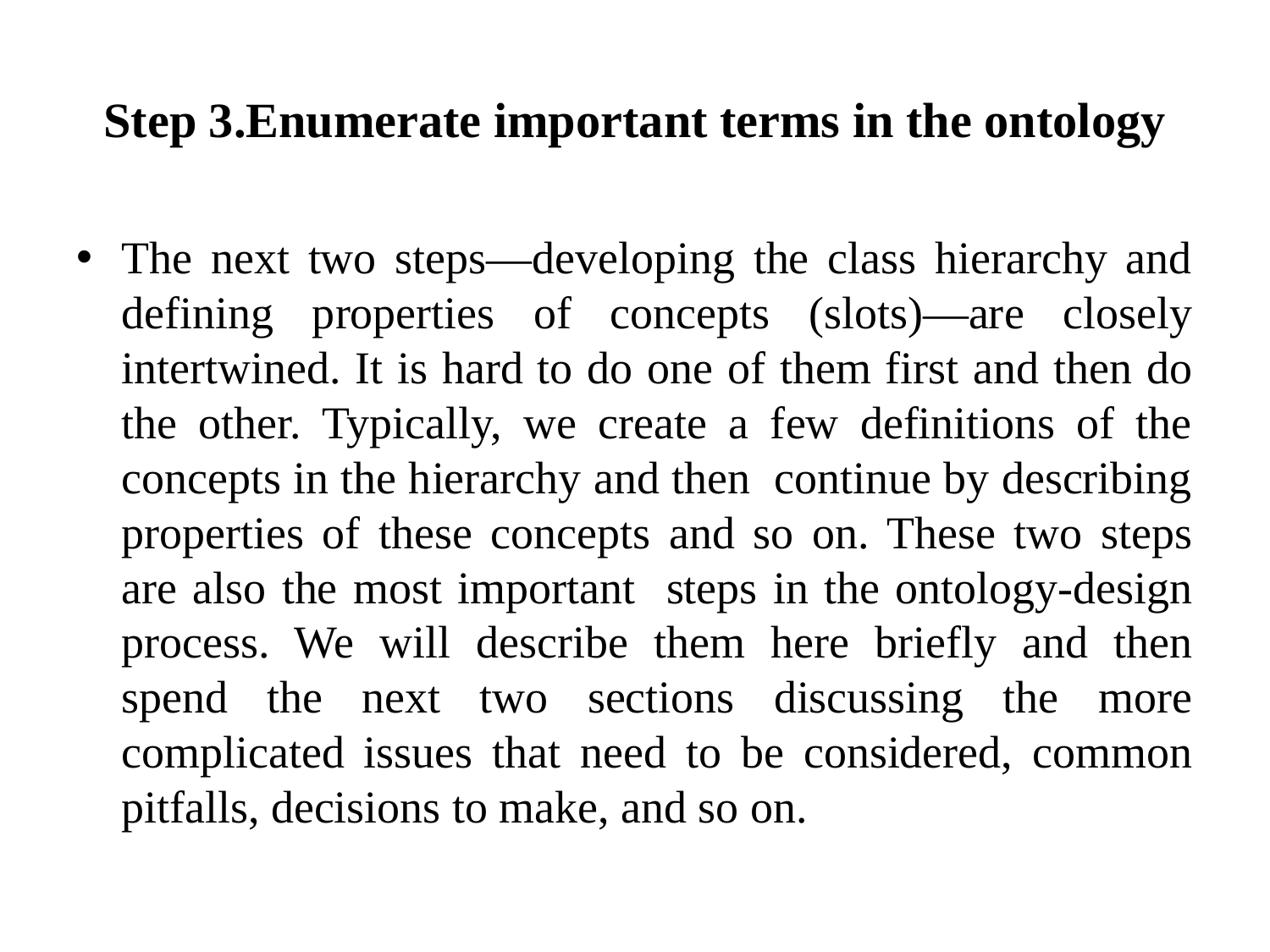

# Step 3.Enumerate important terms in the ontology
The next two steps—developing the class hierarchy and defining properties of concepts (slots)—are closely intertwined. It is hard to do one of them first and then do the other. Typically, we create a few definitions of the concepts in the hierarchy and then  continue by describing properties of these concepts and so on. These two steps are also the most important  steps in the ontology-design process. We will describe them here briefly and then spend the next two sections discussing the more complicated issues that need to be considered, common pitfalls, decisions to make, and so on.